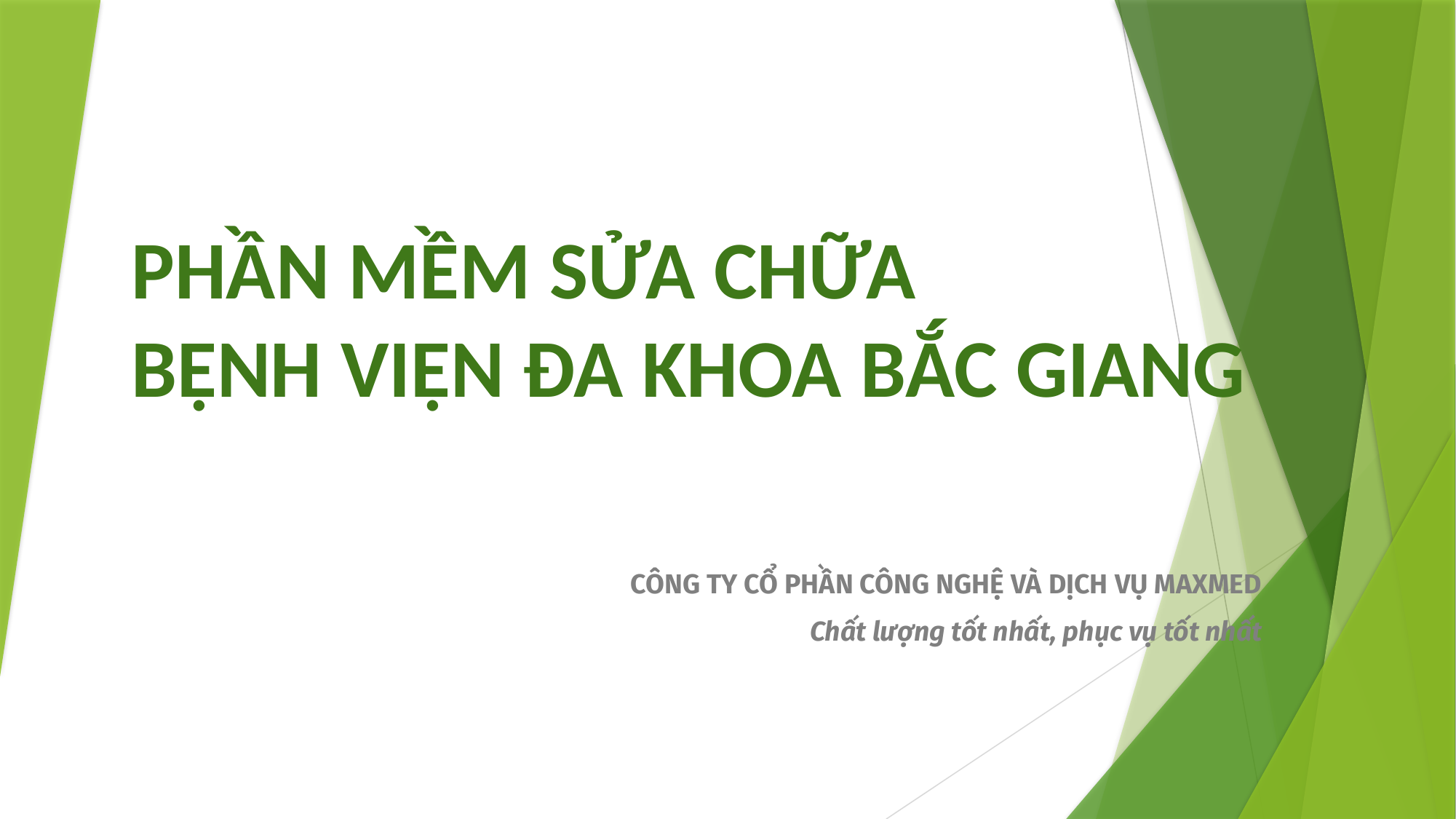

# PHẦN MỀM SỬA CHỮA BỆNH VIỆN ĐA KHOA BẮC GIANG
CÔNG TY CỔ PHẦN CÔNG NGHỆ VÀ DỊCH VỤ MAXMED
Chất lượng tốt nhất, phục vụ tốt nhất